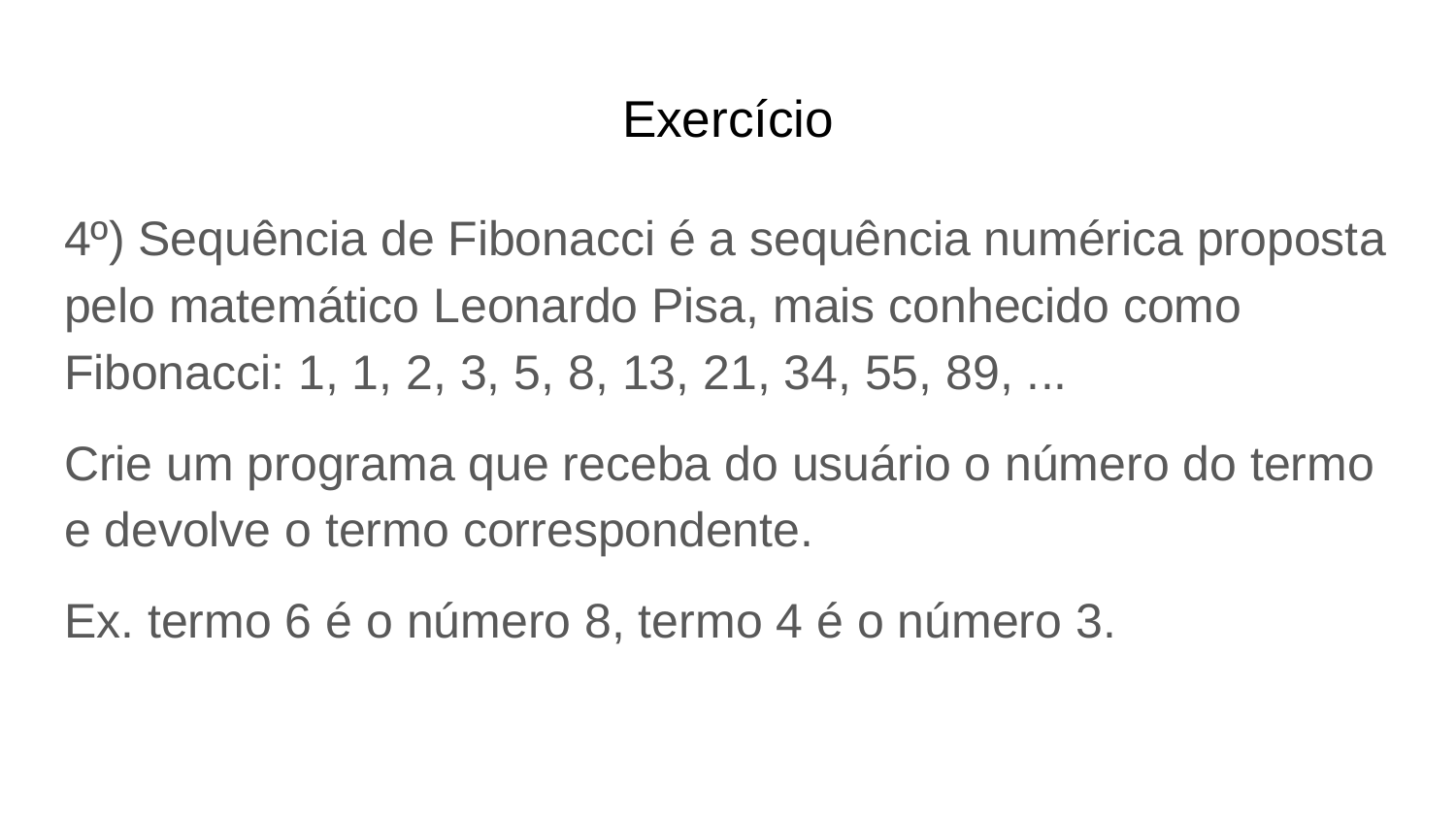

# Exercício
4º) Sequência de Fibonacci é a sequência numérica proposta pelo matemático Leonardo Pisa, mais conhecido como Fibonacci: 1, 1, 2, 3, 5, 8, 13, 21, 34, 55, 89, ...
Crie um programa que receba do usuário o número do termo e devolve o termo correspondente.
Ex. termo 6 é o número 8, termo 4 é o número 3.